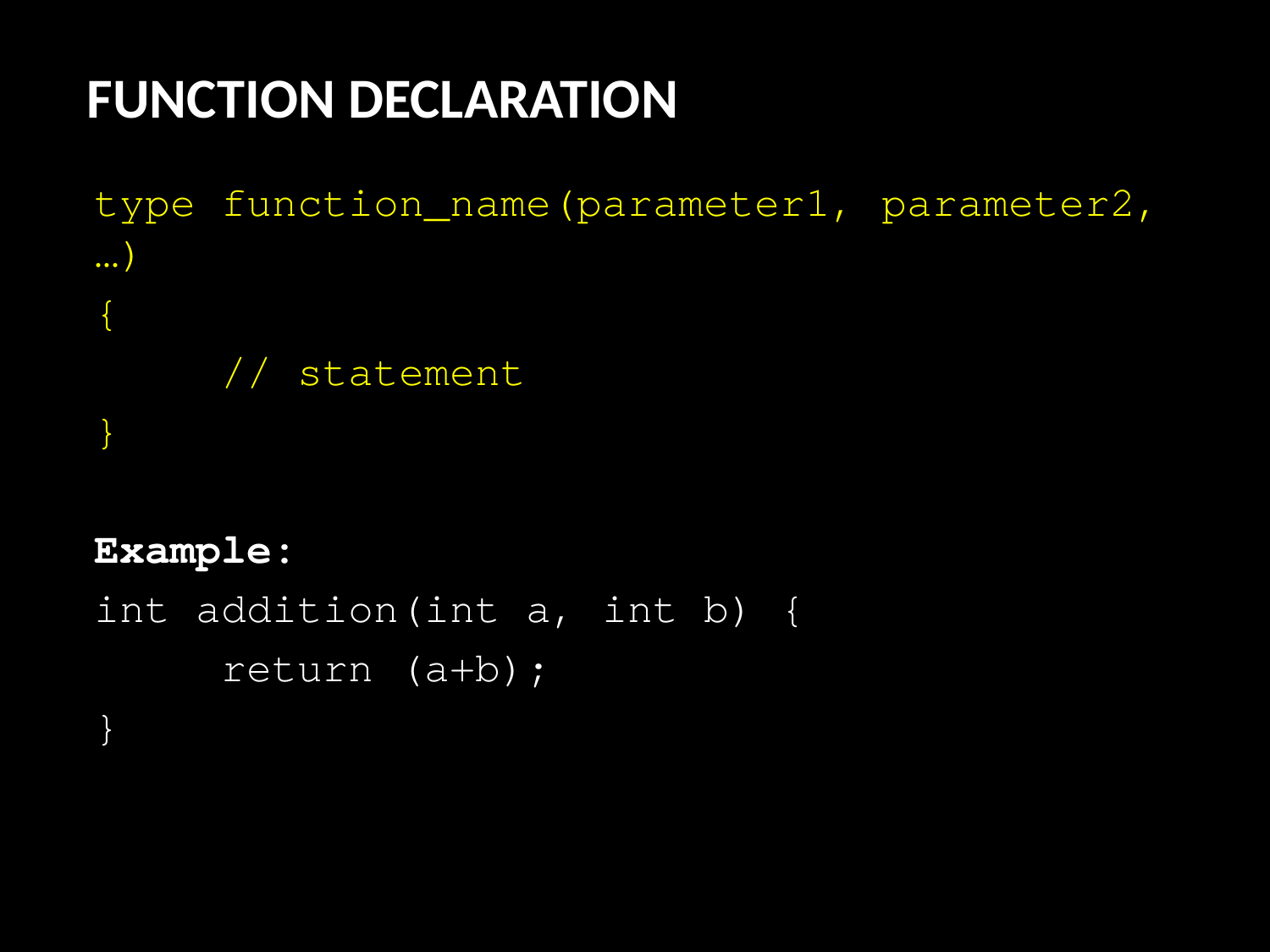

FUNCTION DECLARATION
type function_name(parameter1, parameter2, …)
{
	// statement
}

Example:
int addition(int a, int b) {
	return (a+b);
}